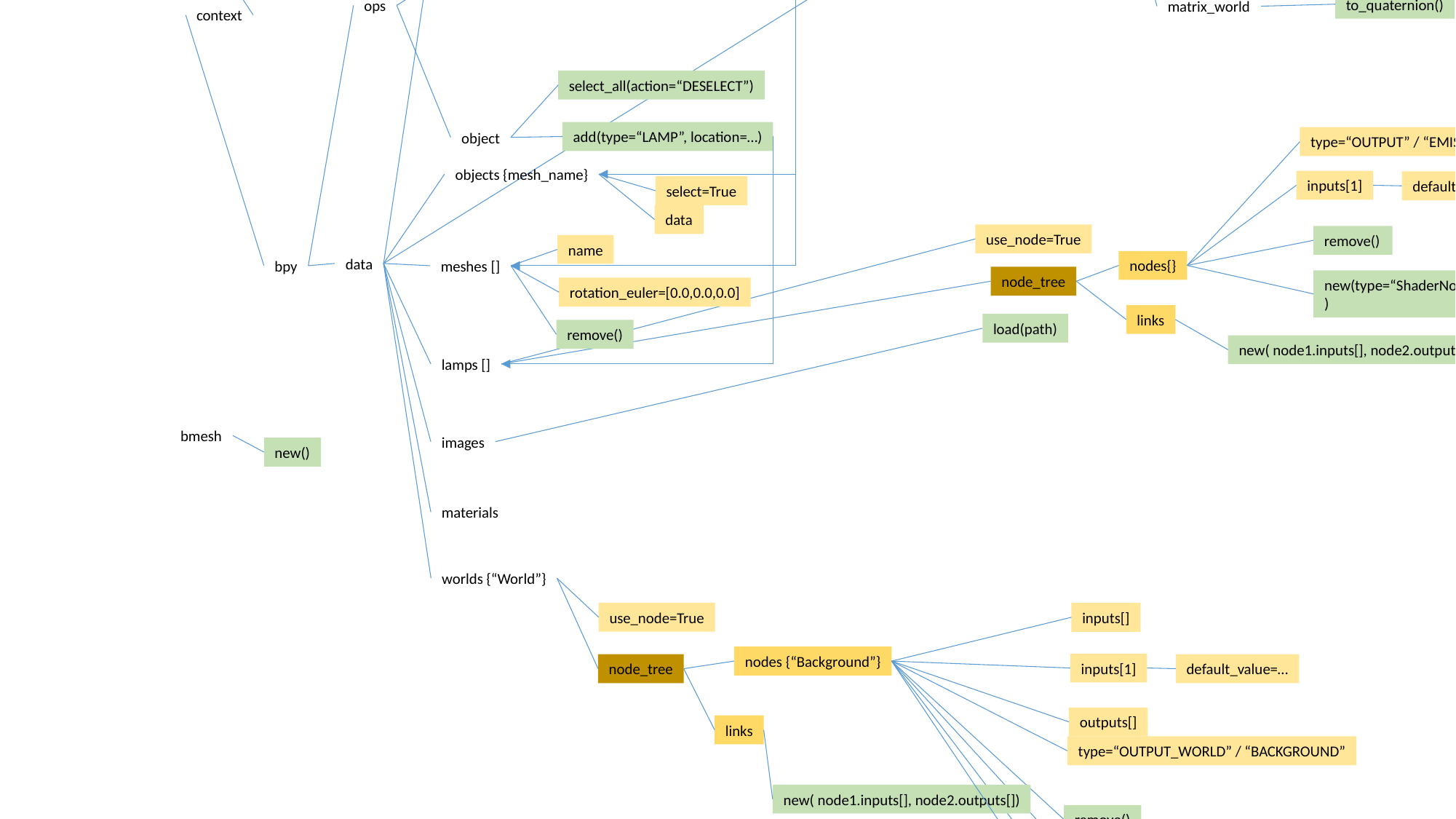

display_settings
display_device=“sRGB”
.view_settings
view_transform=“Filmic”/”Default”
engine=“CYCLES”
render
resolution_x/y=448
resolution_percentage=100
layers []
use_pass_uv=True
scenes {‘Scene’}
device=“CPU”
cycles
samples=128
active=None/object
use_square_samples=False
lens=…
objects {“Camera”}
objects
location=…
rotation_euler=…
scene
import_scene
obj(filepath=objpath)
to_quaternion()
ops
matrix_world
context
select_all(action=“DESELECT”)
add(type=“LAMP”, location=…)
object
type=“OUTPUT” / “EMISSION”
objects {mesh_name}
inputs[1]
default_value=…
select=True
data
use_node=True
remove()
name
data
nodes{}
bpy
meshes []
inputs[0]
default_value=…
node_tree
new(type=“ShaderNodeBlackbody”)
rotation_euler=[0.0,0.0,0.0]
links
load(path)
remove()
new( node1.inputs[], node2.outputs[])
lamps []
bmesh
images
new()
materials
worlds {“World”}
use_node=True
inputs[]
nodes {“Background”}
inputs[1]
node_tree
default_value=…
outputs[]
links
type=“OUTPUT_WORLD” / “BACKGROUND”
new( node1.inputs[], node2.outputs[])
remove()
new(type=“ShaderNodeTexCoord”)
new(type=“ShaderNodeTexMapping”)
rotation[]
new(type=“ShaderNodeTexEnvironment”)